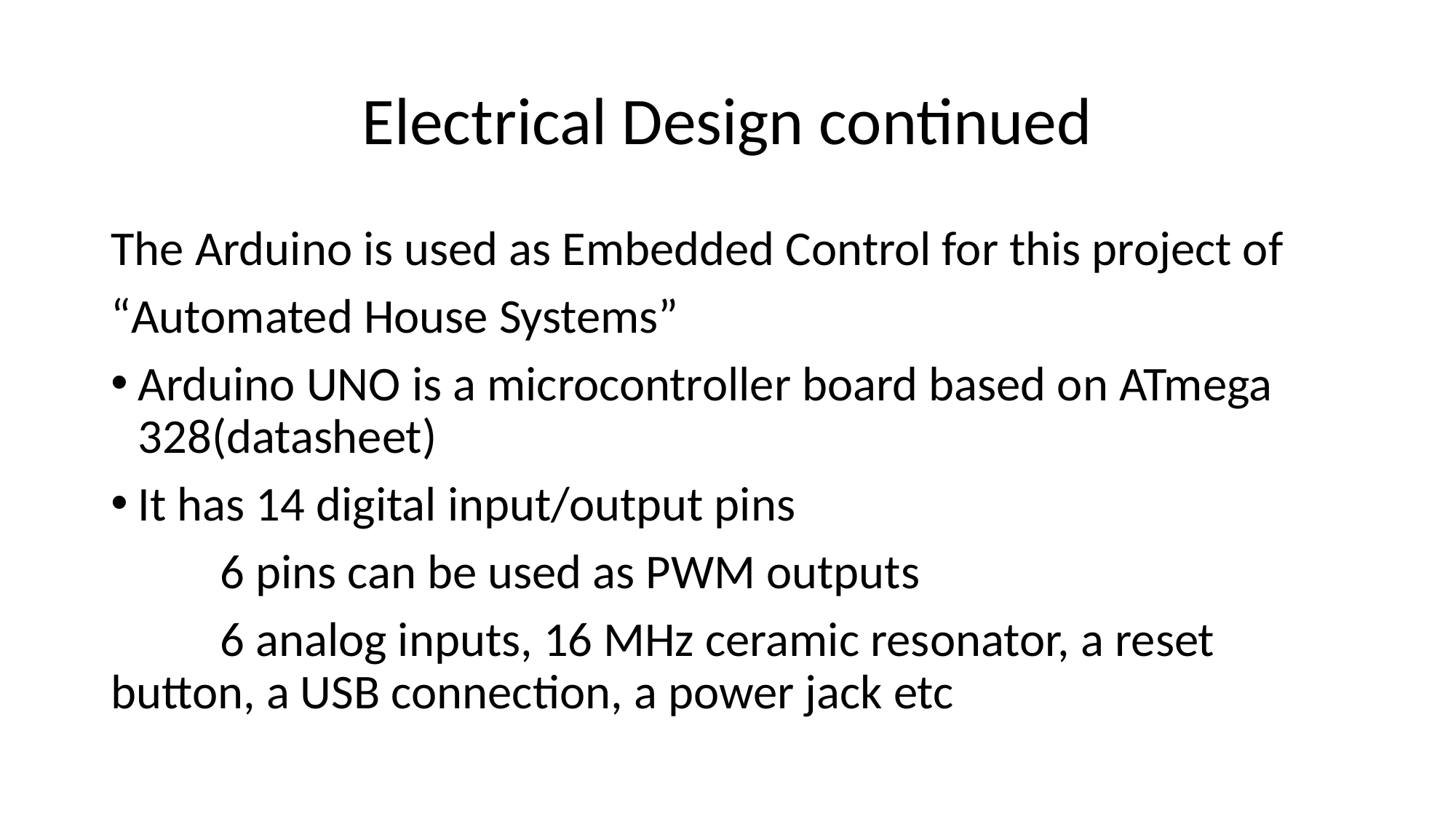

# Electrical Design continued
The Arduino is used as Embedded Control for this project of
“Automated House Systems”
Arduino UNO is a microcontroller board based on ATmega 328(datasheet)
It has 14 digital input/output pins
	6 pins can be used as PWM outputs
	6 analog inputs, 16 MHz ceramic resonator, a reset button, a USB connection, a power jack etc